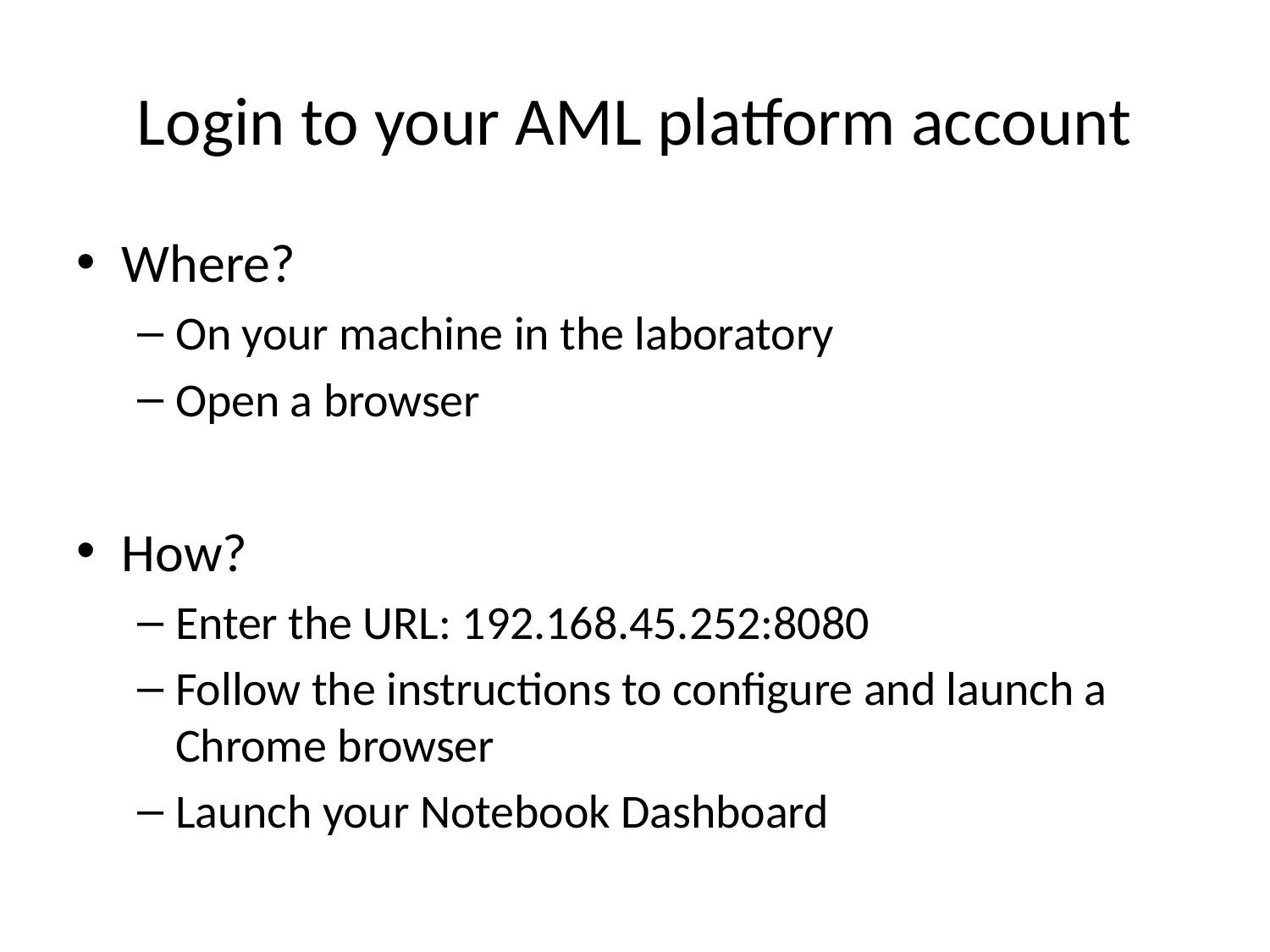

# Login to your AML platform account
Where?
On your machine in the laboratory
Open a browser

How?
Enter the URL: 192.168.45.252:8080
Follow the instructions to configure and launch a Chrome browser
Launch your Notebook Dashboard